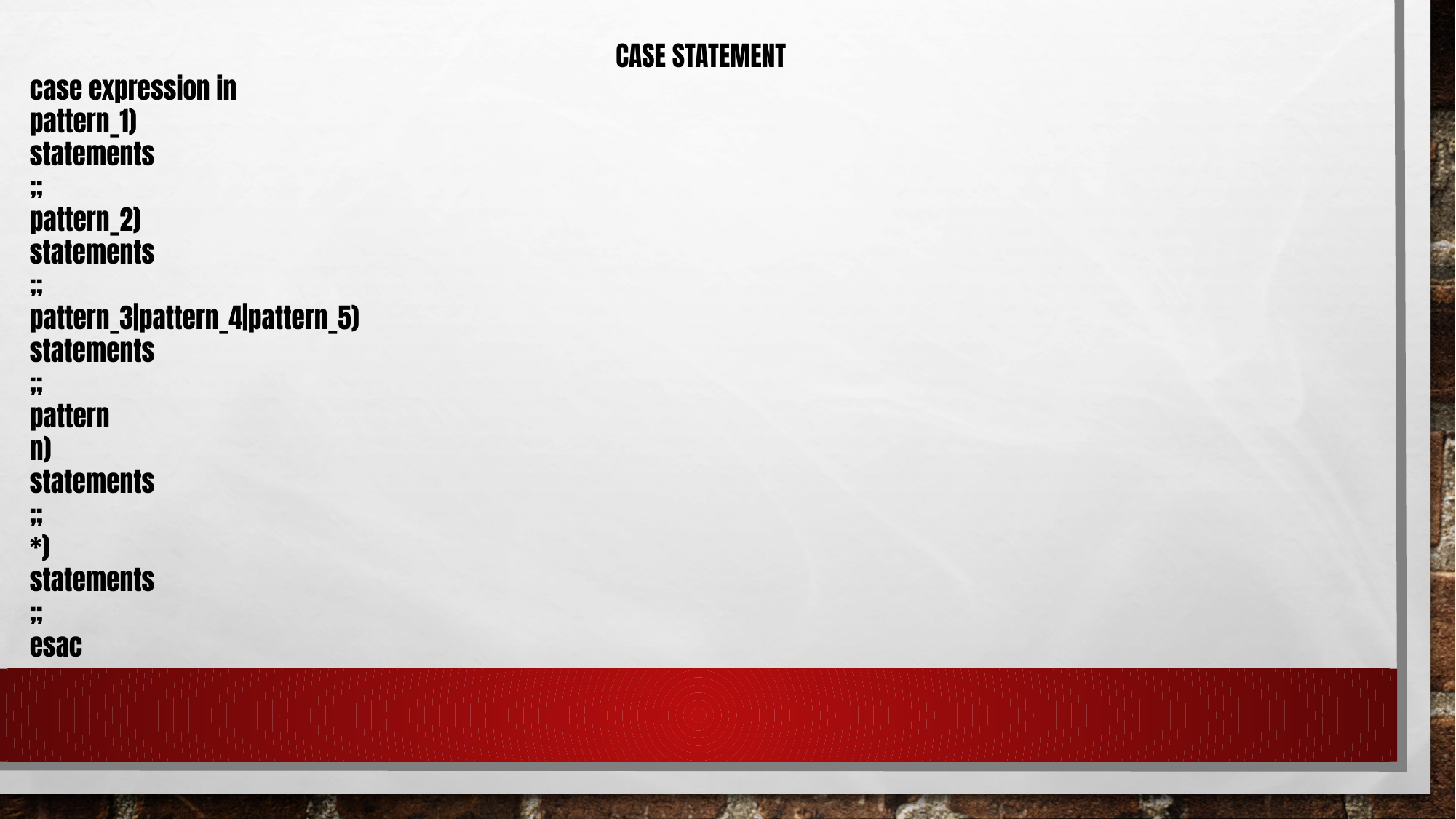

CASE STATEMENT
case expression in
pattern_1)
statements
;;
pattern_2)
statements
;;
pattern_3|pattern_4|pattern_5)
statements
;;
pattern
n)
statements
;;
*)
statements
;;
esac